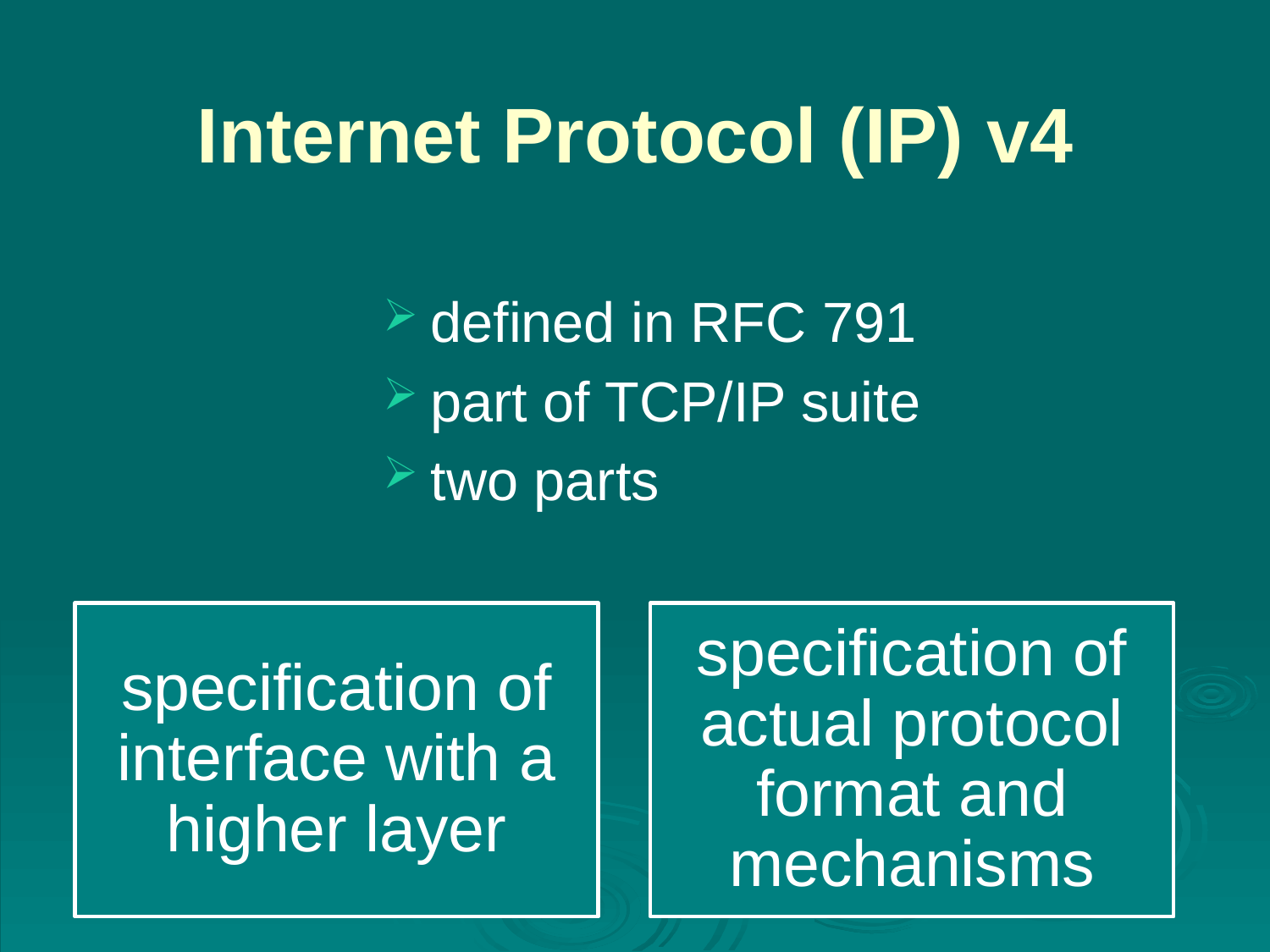

# Internet Protocol (IP) v4

defined in RFC 791
part of TCP/IP suite
two parts
specification of interface with a higher layer
specification of actual protocol format and mechanisms